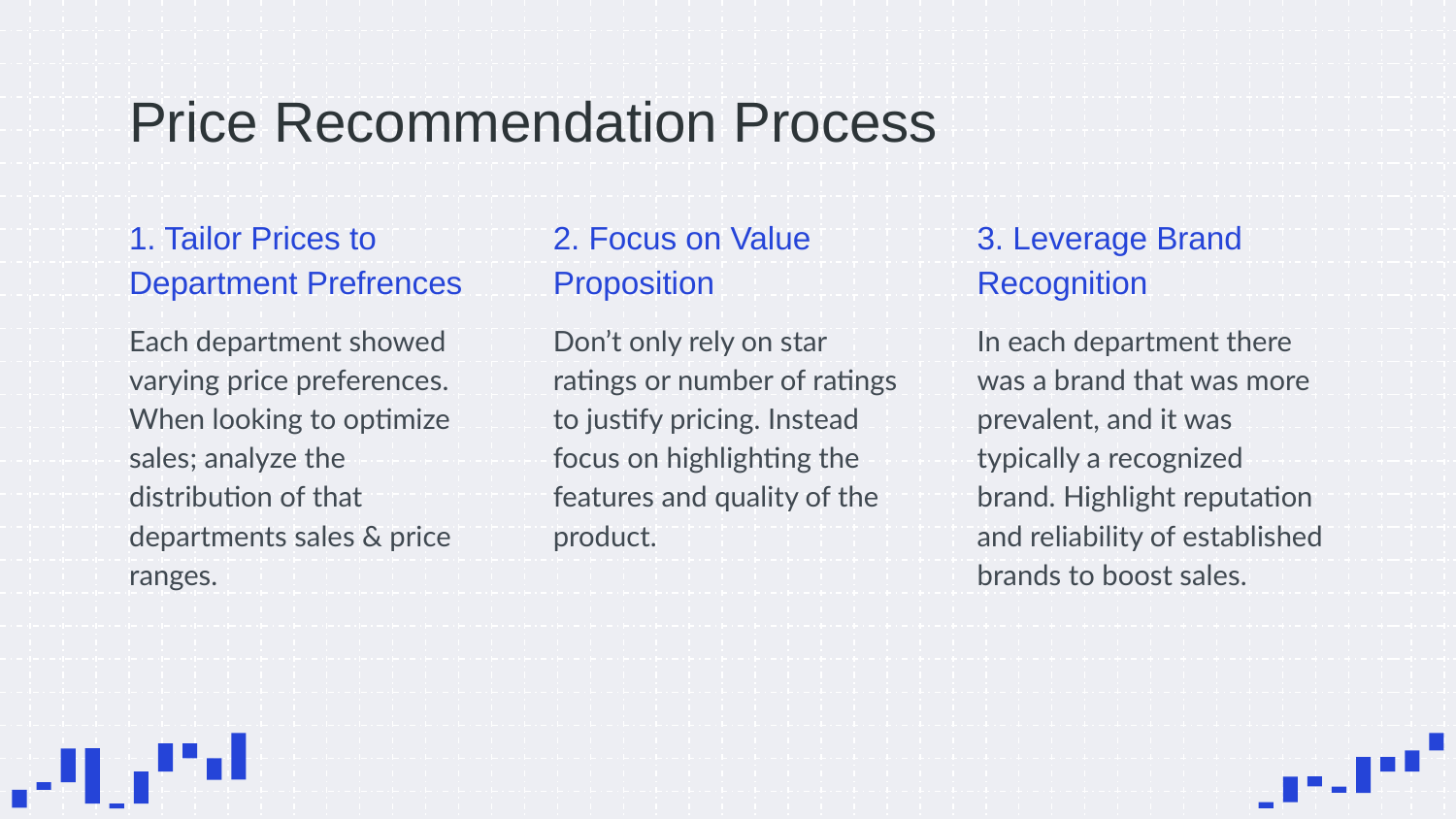

# Price Recommendation Process
1. Tailor Prices to Department Prefrences
2. Focus on Value Proposition
3. Leverage Brand Recognition
Each department showed varying price preferences. When looking to optimize sales; analyze the distribution of that departments sales & price ranges.
Don’t only rely on star ratings or number of ratings to justify pricing. Instead focus on highlighting the features and quality of the product.
In each department there was a brand that was more prevalent, and it was typically a recognized brand. Highlight reputation and reliability of established brands to boost sales.